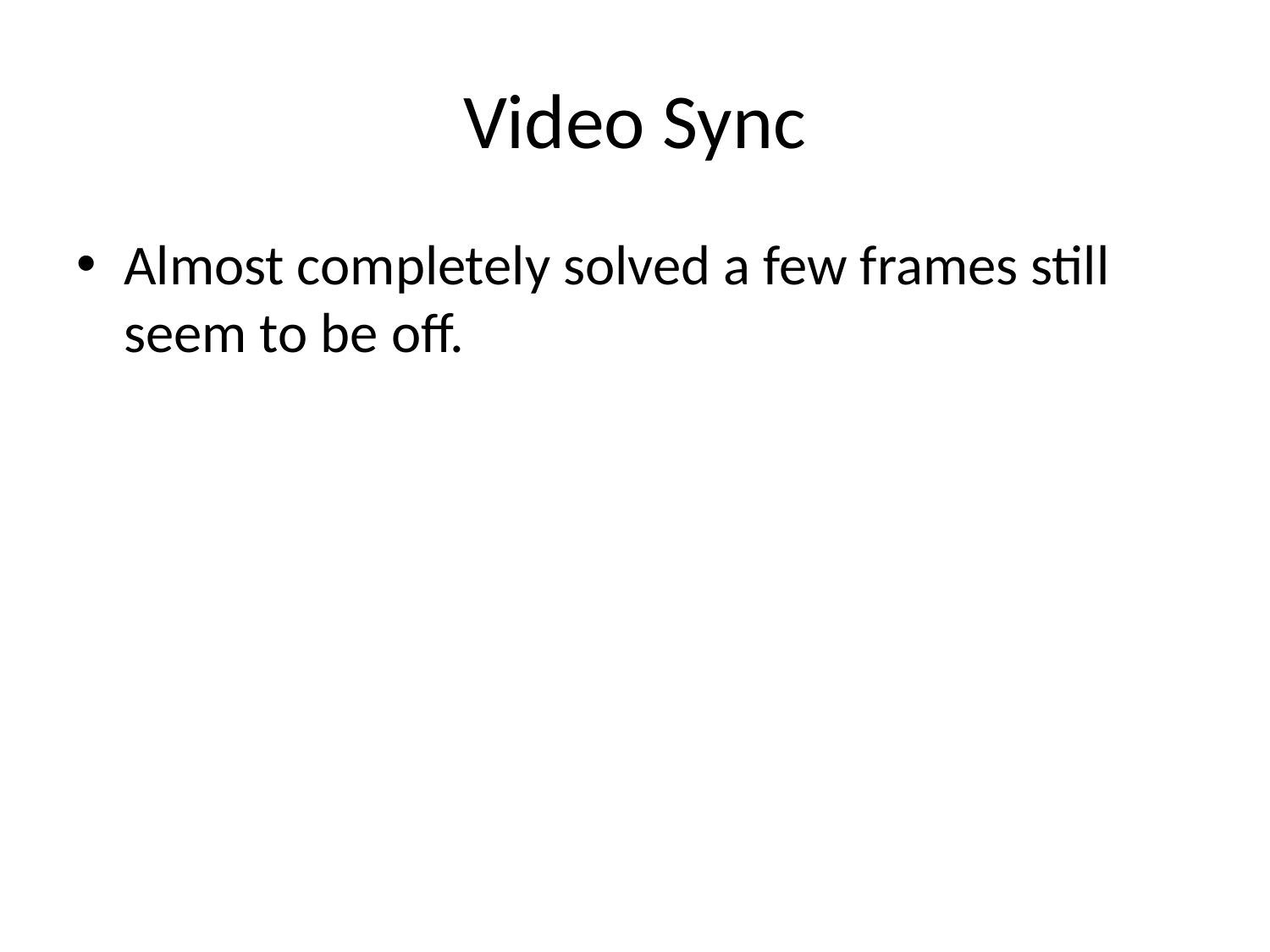

# Video Sync
Almost completely solved a few frames still seem to be off.